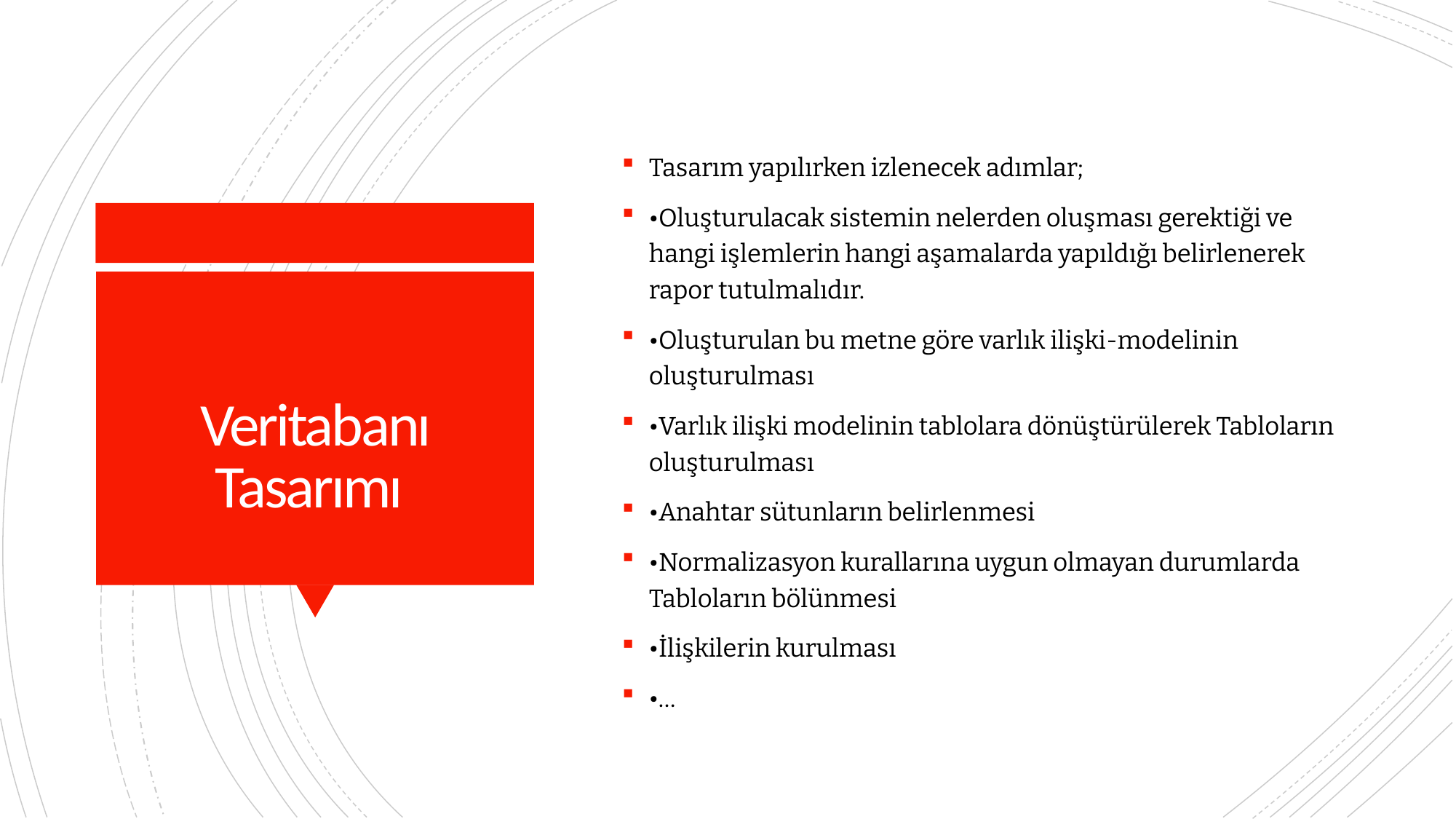

Tasarım yapılırken izlenecek adımlar;
•Oluşturulacak sistemin nelerden oluşması gerektiği ve hangi işlemlerin hangi aşamalarda yapıldığı belirlenerek rapor tutulmalıdır.
•Oluşturulan bu metne göre varlık ilişki-modelinin oluşturulması
•Varlık ilişki modelinin tablolara dönüştürülerek Tabloların oluşturulması
•Anahtar sütunların belirlenmesi
•Normalizasyon kurallarına uygun olmayan durumlarda Tabloların bölünmesi
•İlişkilerin kurulması
•…

# Veritabanı Tasarımı